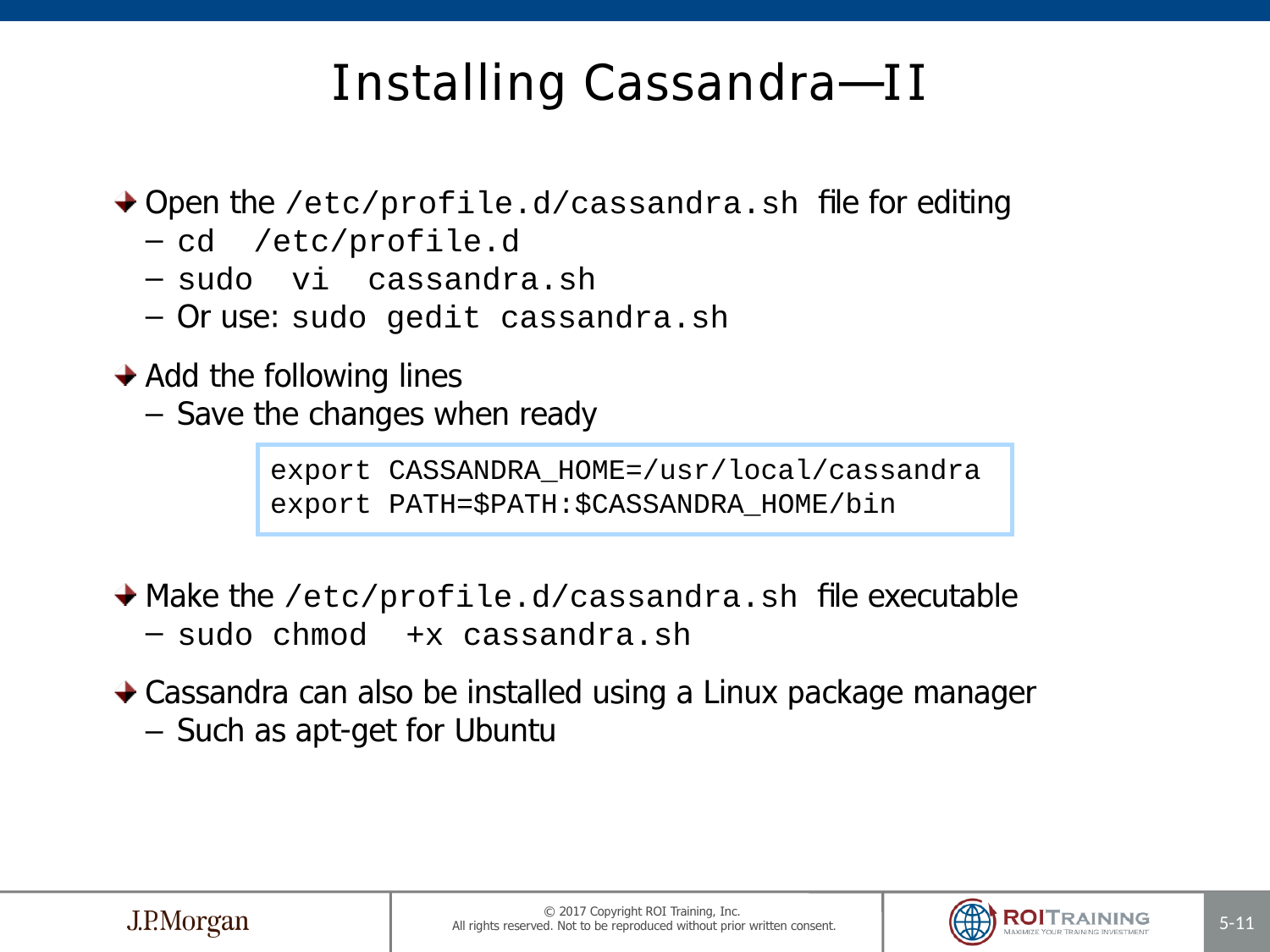

# Installing Cassandra—II
Open the /etc/profile.d/cassandra.sh file for editing
cd  /etc/profile.d
sudo  vi  cassandra.sh
Or use: sudo gedit cassandra.sh
Add the following lines
Save the changes when ready

Make the /etc/profile.d/cassandra.sh file executable
sudo chmod  +x cassandra.sh
Cassandra can also be installed using a Linux package manager
Such as apt-get for Ubuntu

export CASSANDRA_HOME=/usr/local/cassandra
export PATH=$PATH:$CASSANDRA_HOME/bin